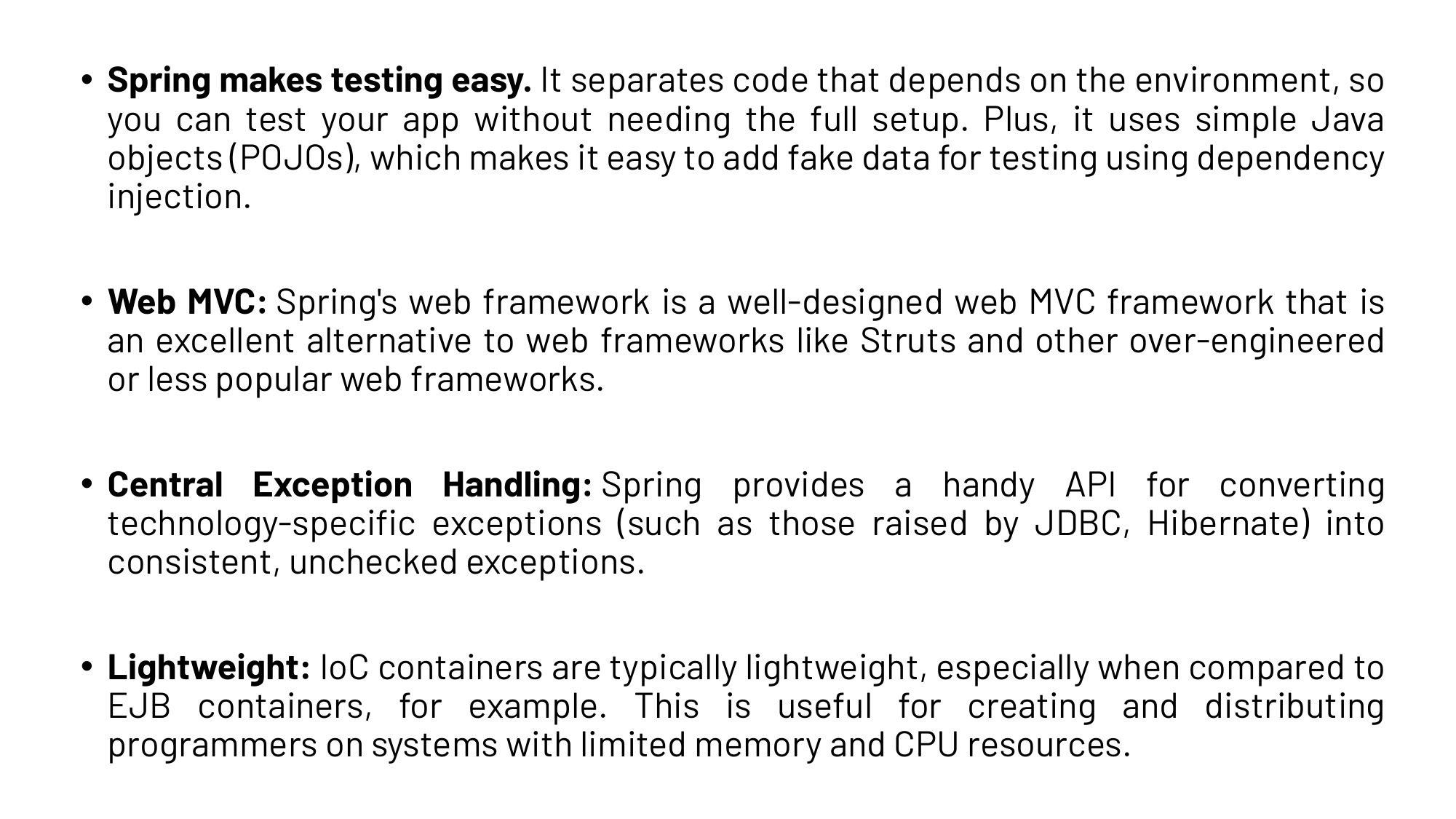

Spring makes testing easy. It separates code that depends on the environment, so you can test your app without needing the full setup. Plus, it uses simple Java objects (POJOs), which makes it easy to add fake data for testing using dependency injection.

Web MVC: Spring's web framework is a well-designed web MVC framework that is an excellent alternative to web frameworks like Struts and other over-engineered or less popular web frameworks.

Central Exception Handling: Spring provides a handy API for converting technology-specific exceptions (such as those raised by JDBC, Hibernate) into consistent, unchecked exceptions.

Lightweight: IoC containers are typically lightweight, especially when compared to EJB containers, for example. This is useful for creating and distributing programmers on systems with limited memory and CPU resources.